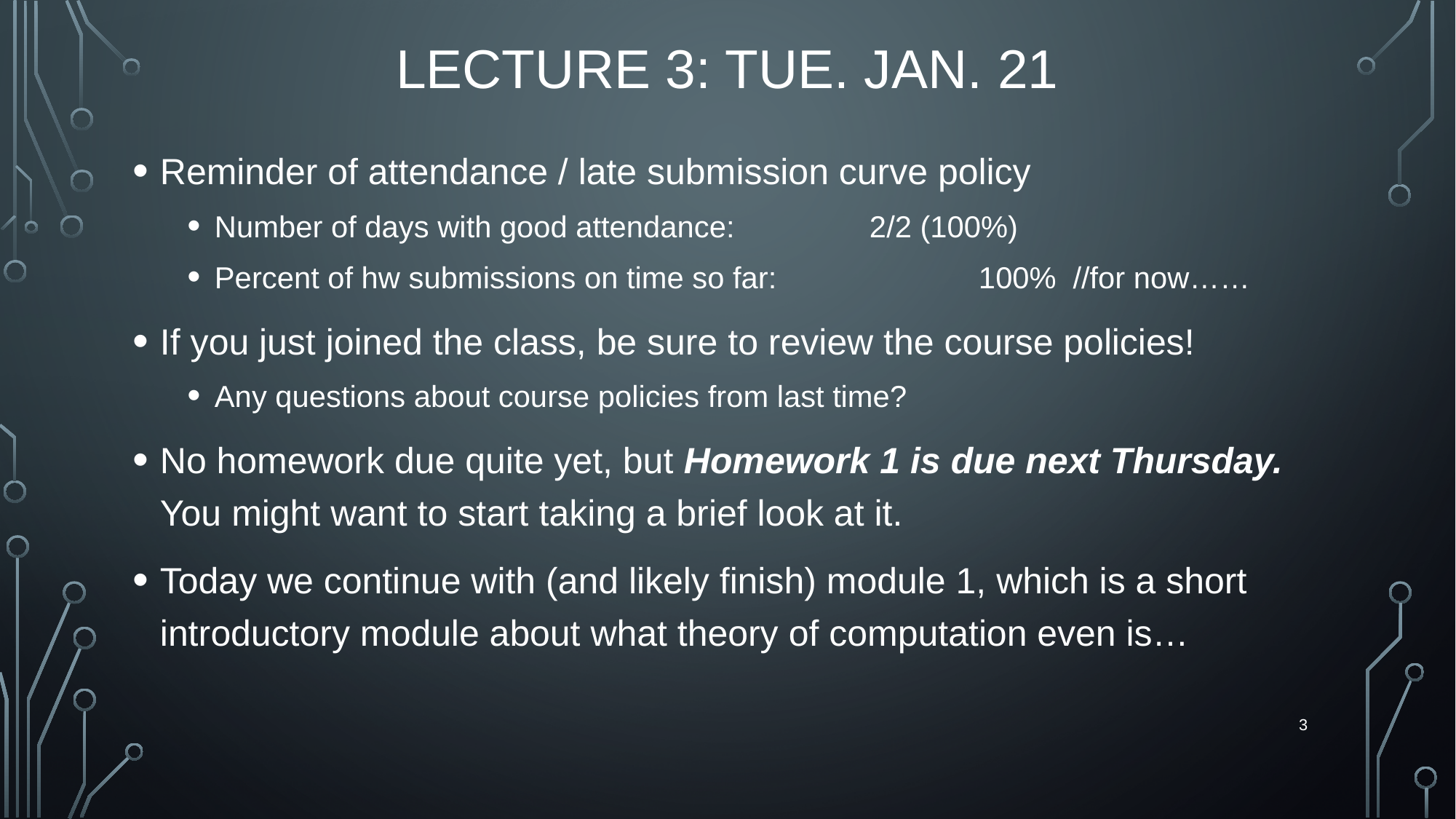

# Lecture 3: Tue. Jan. 21
Reminder of attendance / late submission curve policy
Number of days with good attendance: 		2/2 (100%)
Percent of hw submissions on time so far:		100%  //for now……
If you just joined the class, be sure to review the course policies!
Any questions about course policies from last time?
No homework due quite yet, but Homework 1 is due next Thursday. You might want to start taking a brief look at it.
Today we continue with (and likely finish) module 1, which is a short introductory module about what theory of computation even is…

3